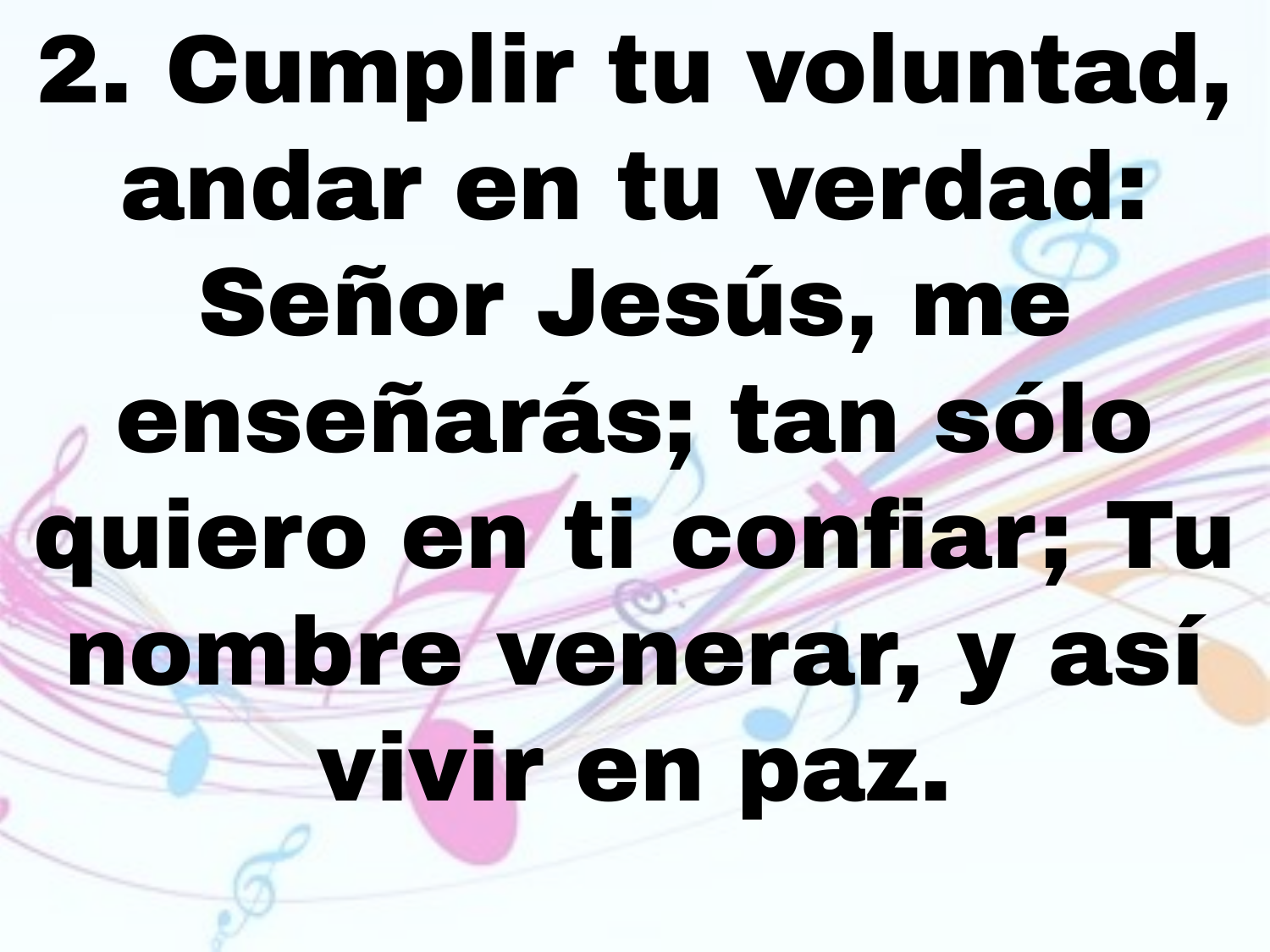

2. Cumplir tu voluntad, andar en tu verdad: Señor Jesús, me enseñarás; tan sólo quiero en ti confiar; Tu nombre venerar, y así vivir en paz.